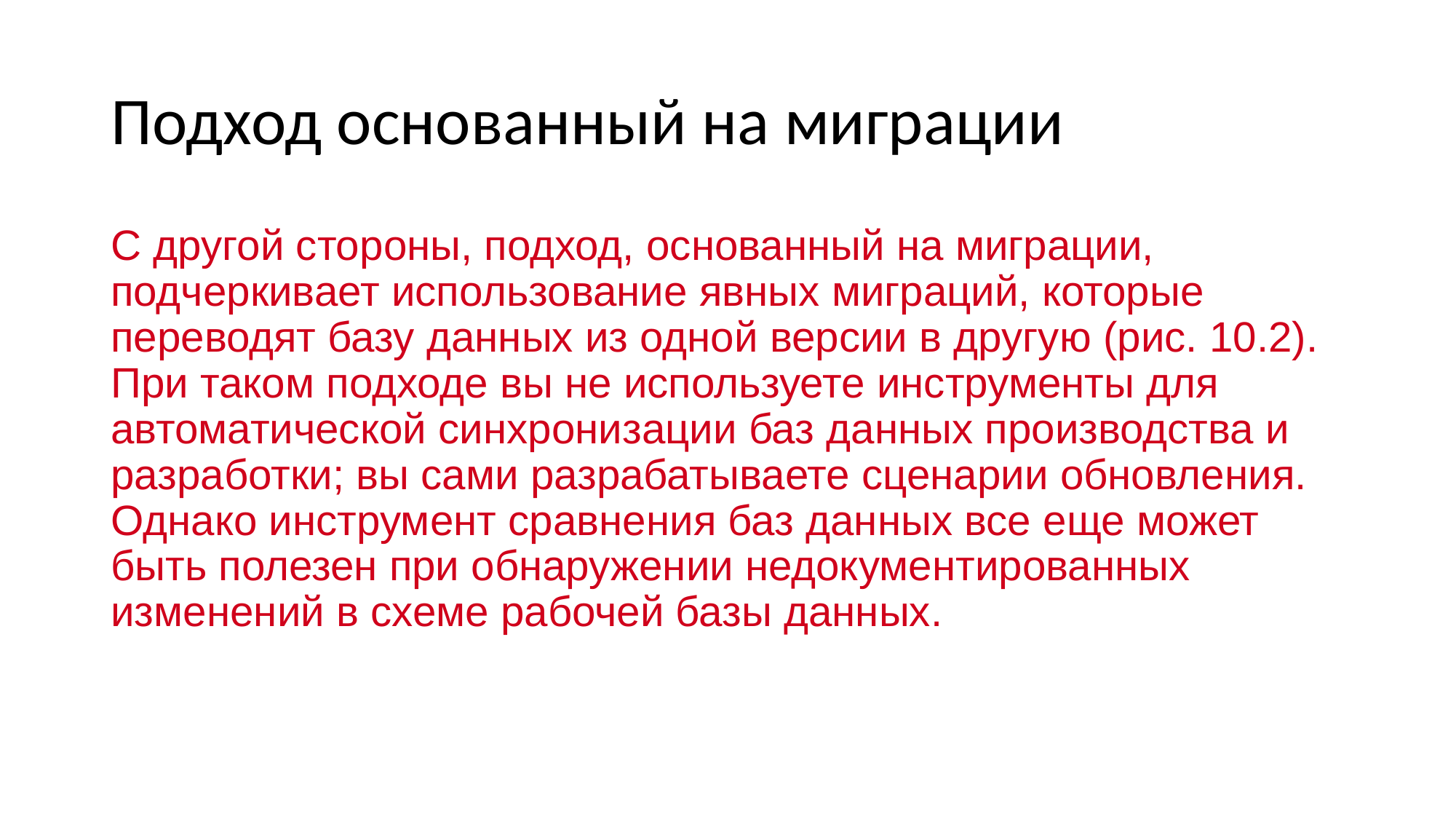

# Подход основанный на миграции
С другой стороны, подход, основанный на миграции, подчеркивает использование явных миграций, которые переводят базу данных из одной версии в другую (рис. 10.2). При таком подходе вы не используете инструменты для автоматической синхронизации баз данных производства и разработки; вы сами разрабатываете сценарии обновления. Однако инструмент сравнения баз данных все еще может быть полезен при обнаружении недокументированных изменений в схеме рабочей базы данных.